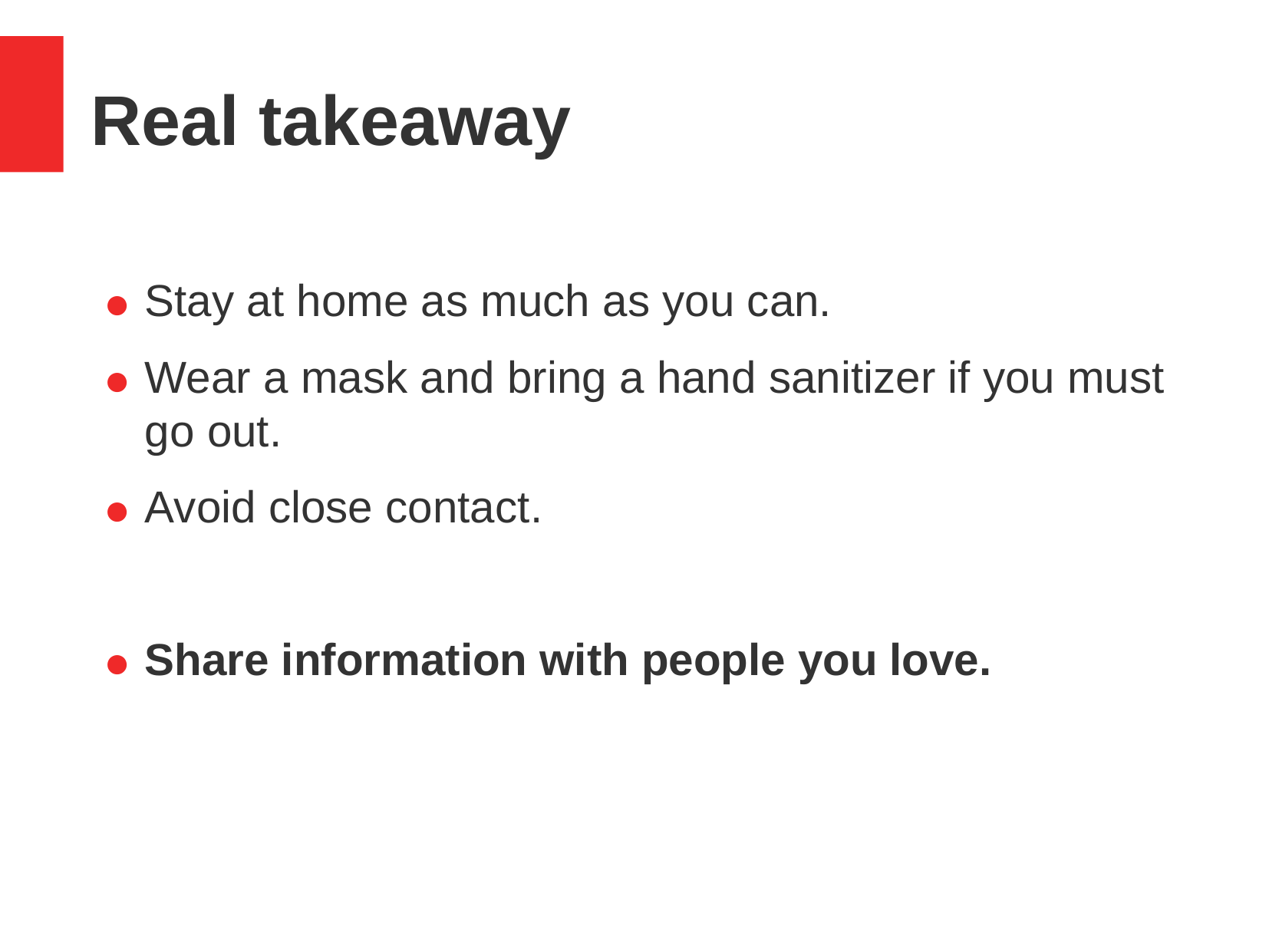

Real takeaway
Stay at home as much as you can.
Wear a mask and bring a hand sanitizer if you must go out.
Avoid close contact.

Share information with people you love.